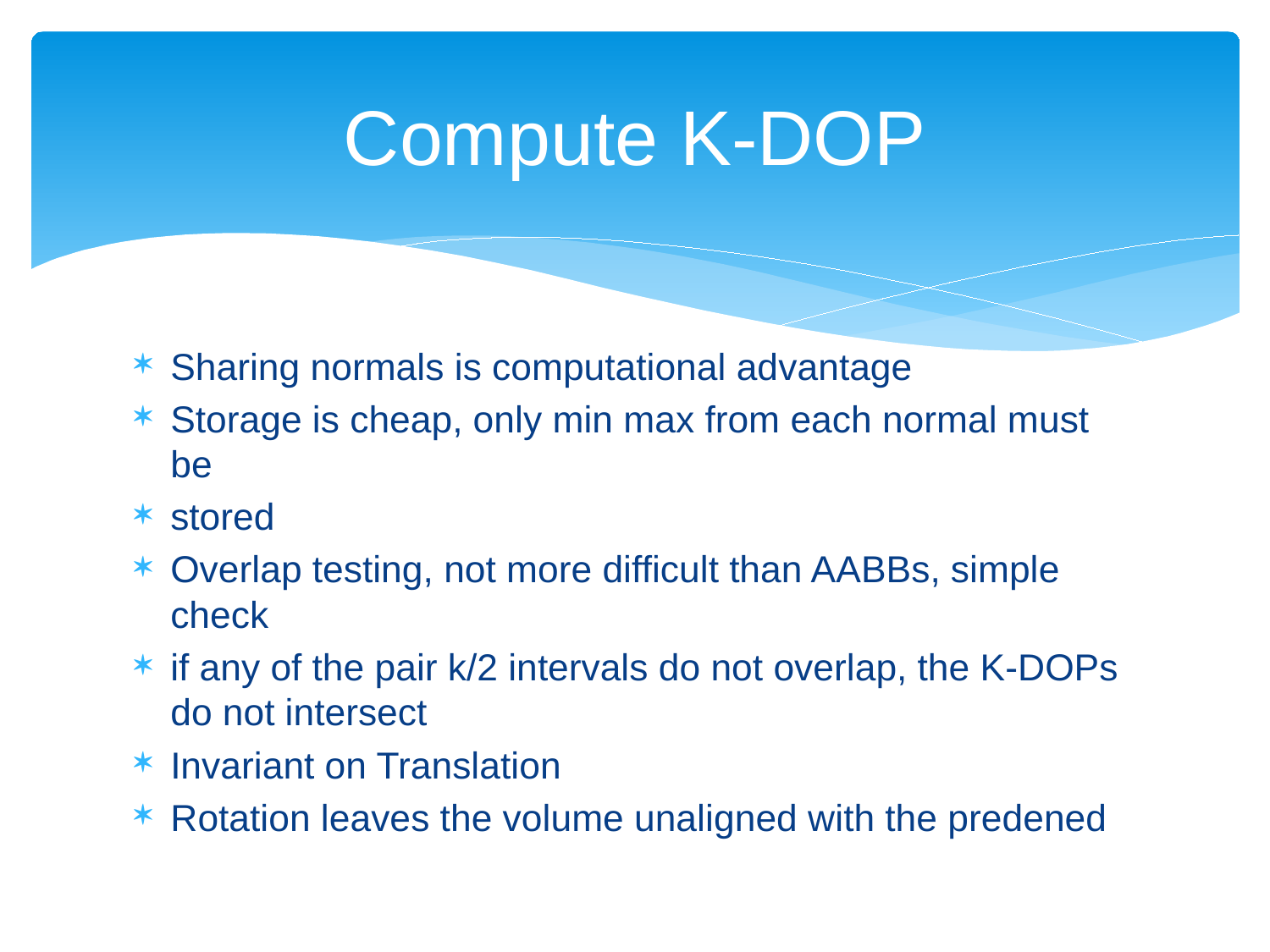

# Compute K-DOP
Sharing normals is computational advantage
Storage is cheap, only min max from each normal must be
stored
Overlap testing, not more difficult than AABBs, simple check
if any of the pair k/2 intervals do not overlap, the K-DOPs do not intersect
Invariant on Translation
Rotation leaves the volume unaligned with the predened